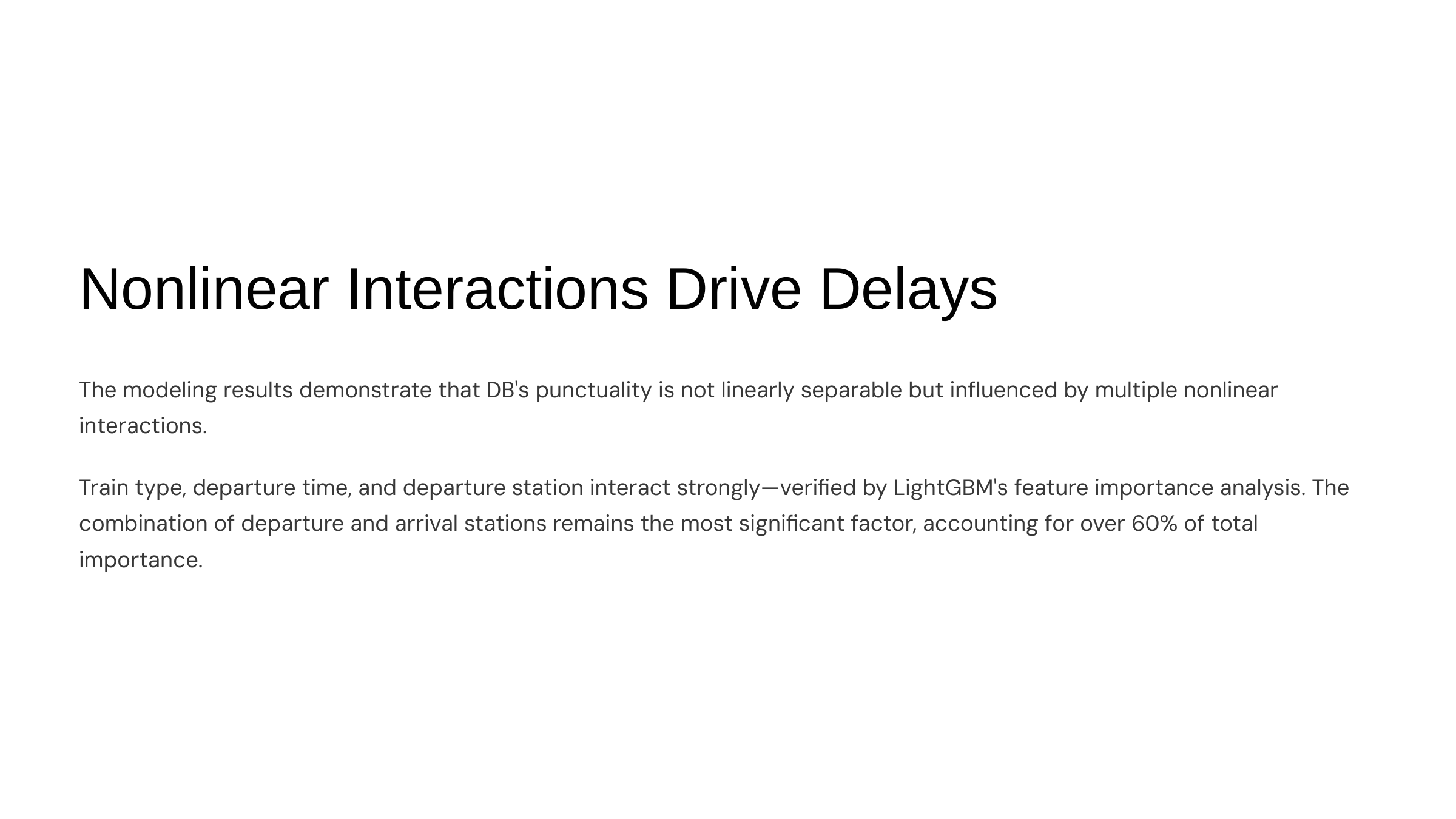

Nonlinear Interactions Drive Delays
The modeling results demonstrate that DB's punctuality is not linearly separable but influenced by multiple nonlinear interactions.
Train type, departure time, and departure station interact strongly—verified by LightGBM's feature importance analysis. The combination of departure and arrival stations remains the most significant factor, accounting for over 60% of total importance.